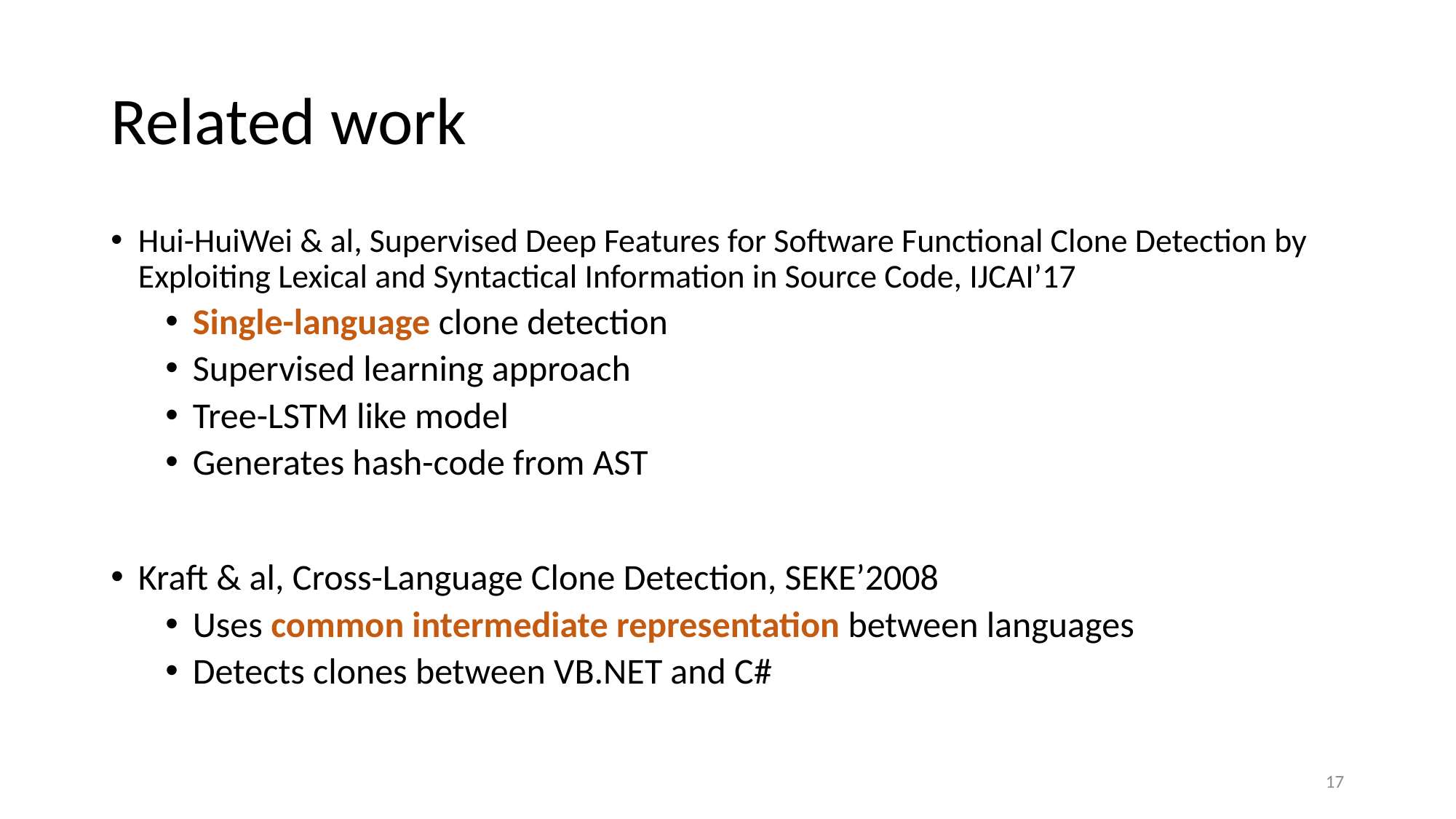

# Related work
Hui-HuiWei & al, Supervised Deep Features for Software Functional Clone Detection by Exploiting Lexical and Syntactical Information in Source Code, IJCAI’17
Single-language clone detection
Supervised learning approach
Tree-LSTM like model
Generates hash-code from AST

Kraft & al, Cross-Language Clone Detection, SEKE’2008
Uses common intermediate representation between languages
Detects clones between VB.NET and C#

17